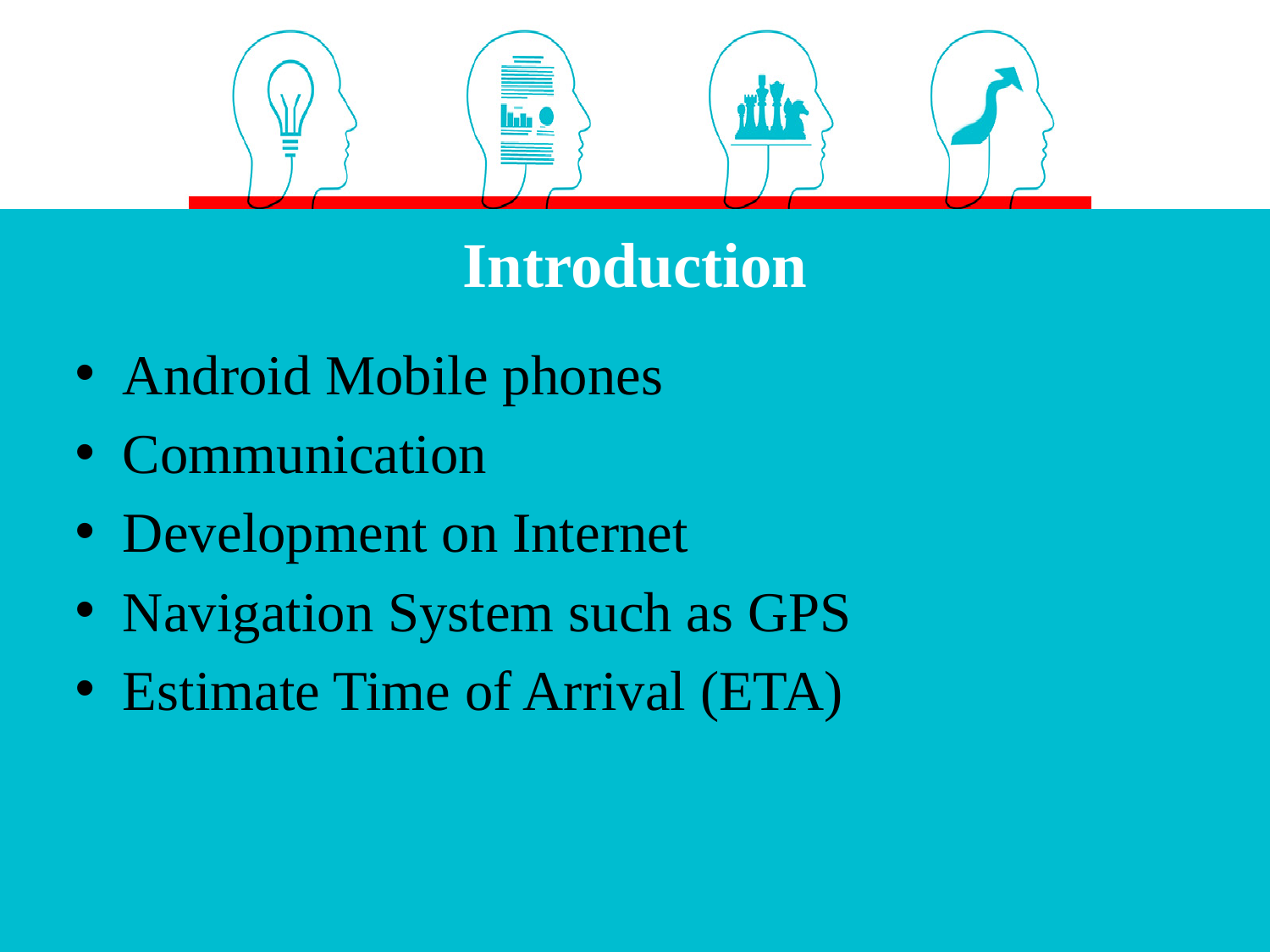

# Introduction
Android Mobile phones
Communication
Development on Internet
Navigation System such as GPS
Estimate Time of Arrival (ETA)